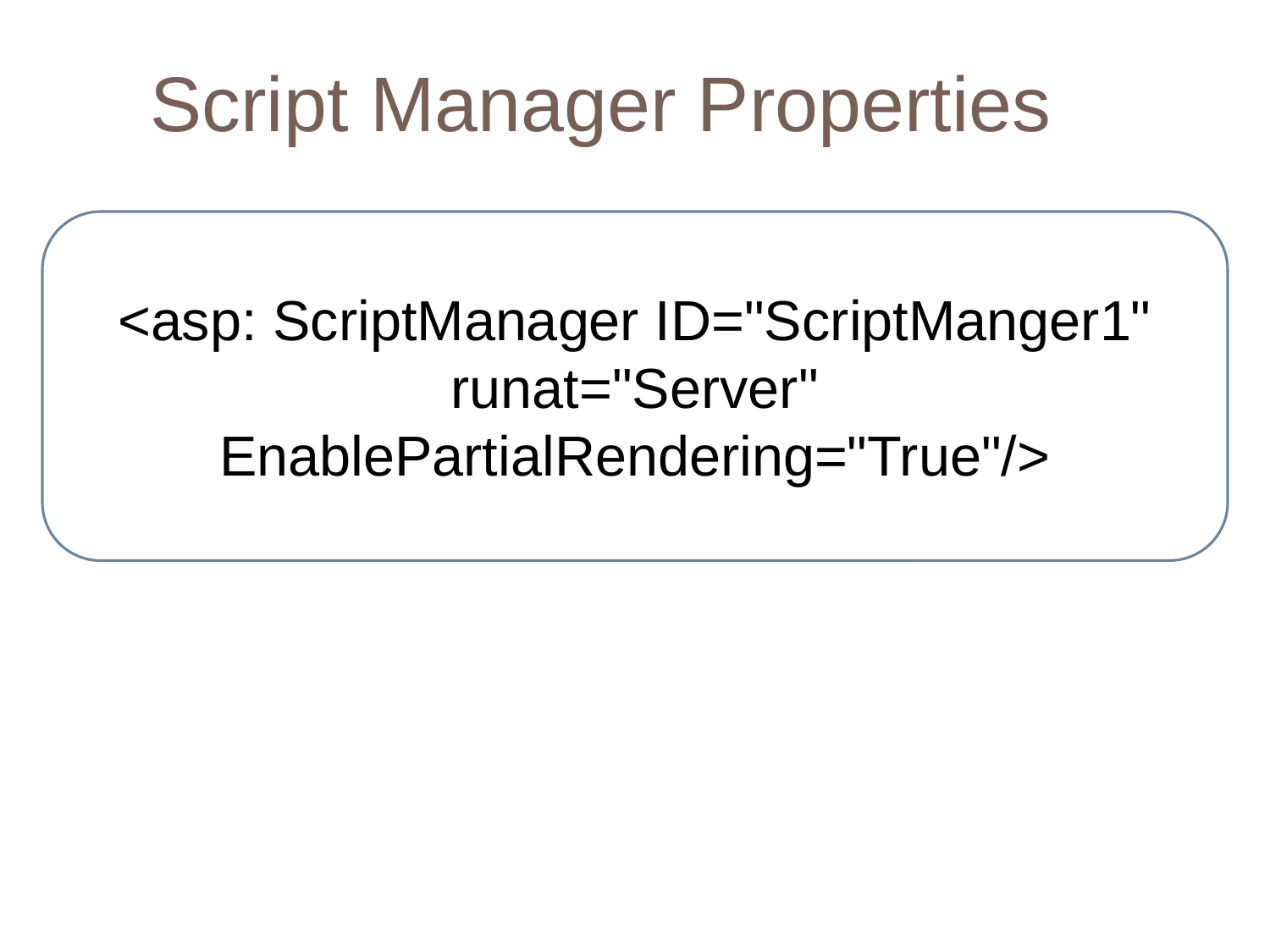

Script Manager Properties
<asp: ScriptManager ID="ScriptManger1" runat="Server" EnablePartialRendering="True"/>